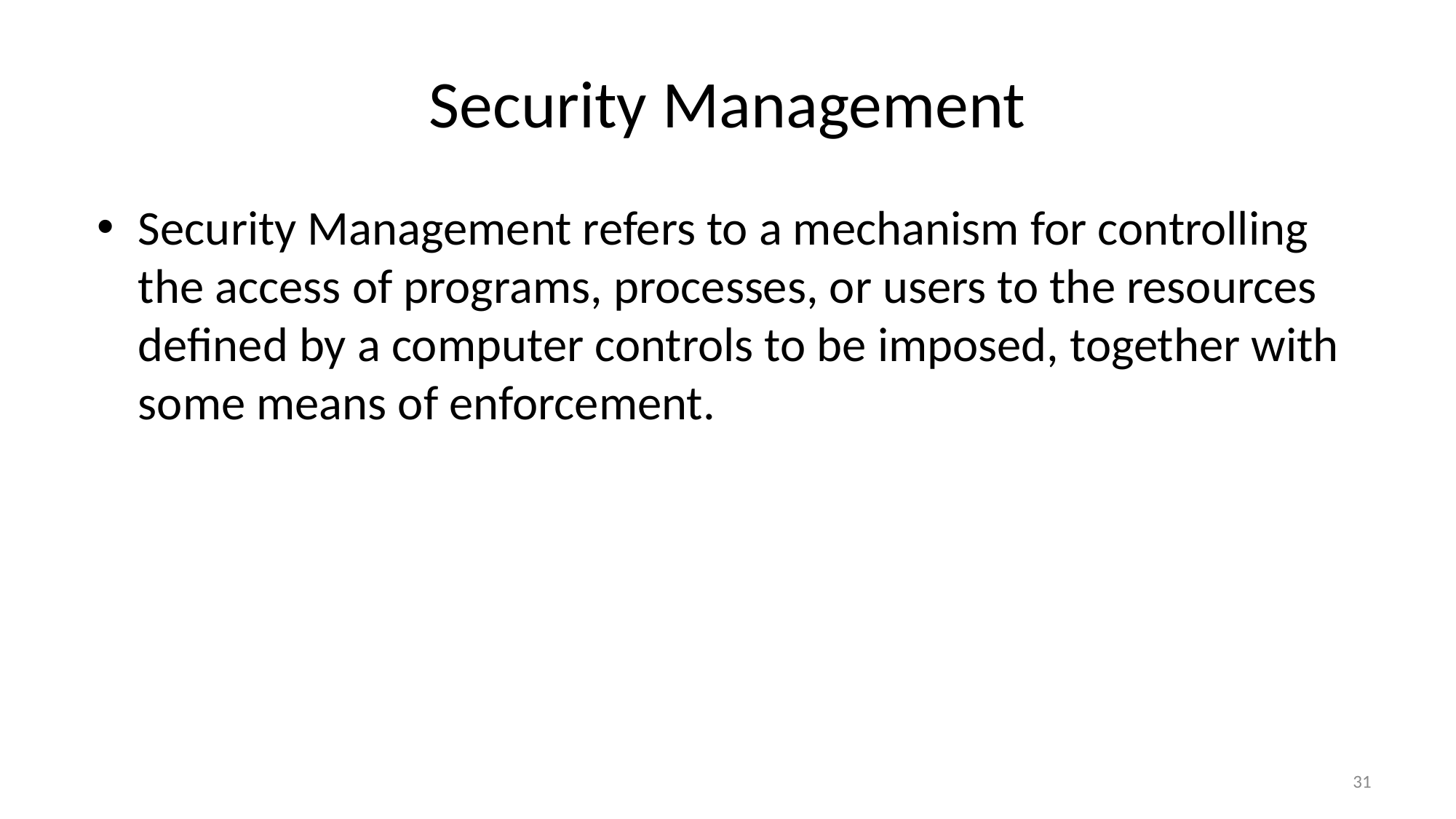

# Security Management
Security Management refers to a mechanism for controlling the access of programs, processes, or users to the resources defined by a computer controls to be imposed, together with some means of enforcement.
31